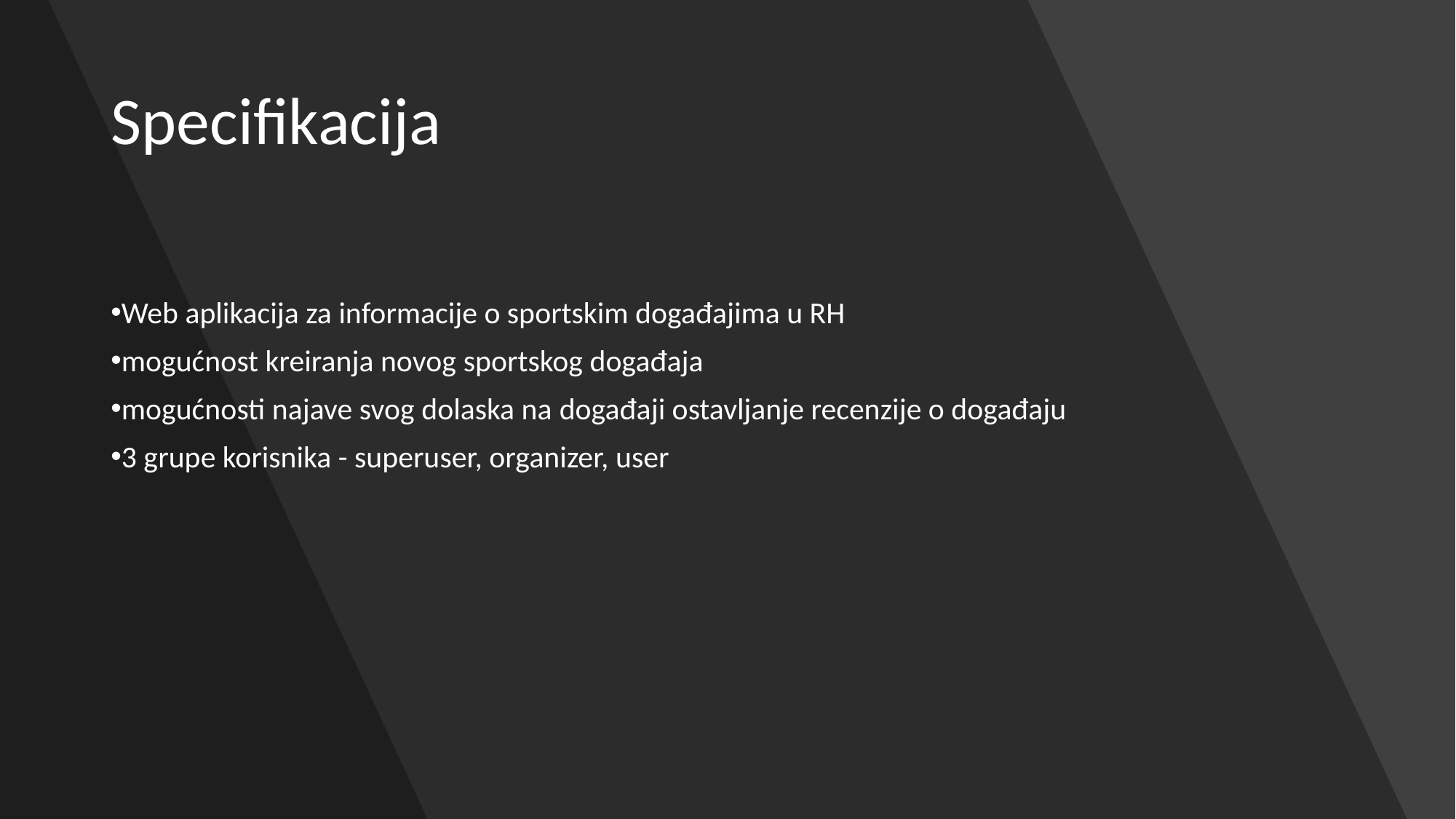

# Specifikacija

Web aplikacija za informacije o sportskim događajima u RH
mogućnost kreiranja novog sportskog događaja
mogućnosti najave svog dolaska na događaji ostavljanje recenzije o događaju
3 grupe korisnika - superuser, organizer, user